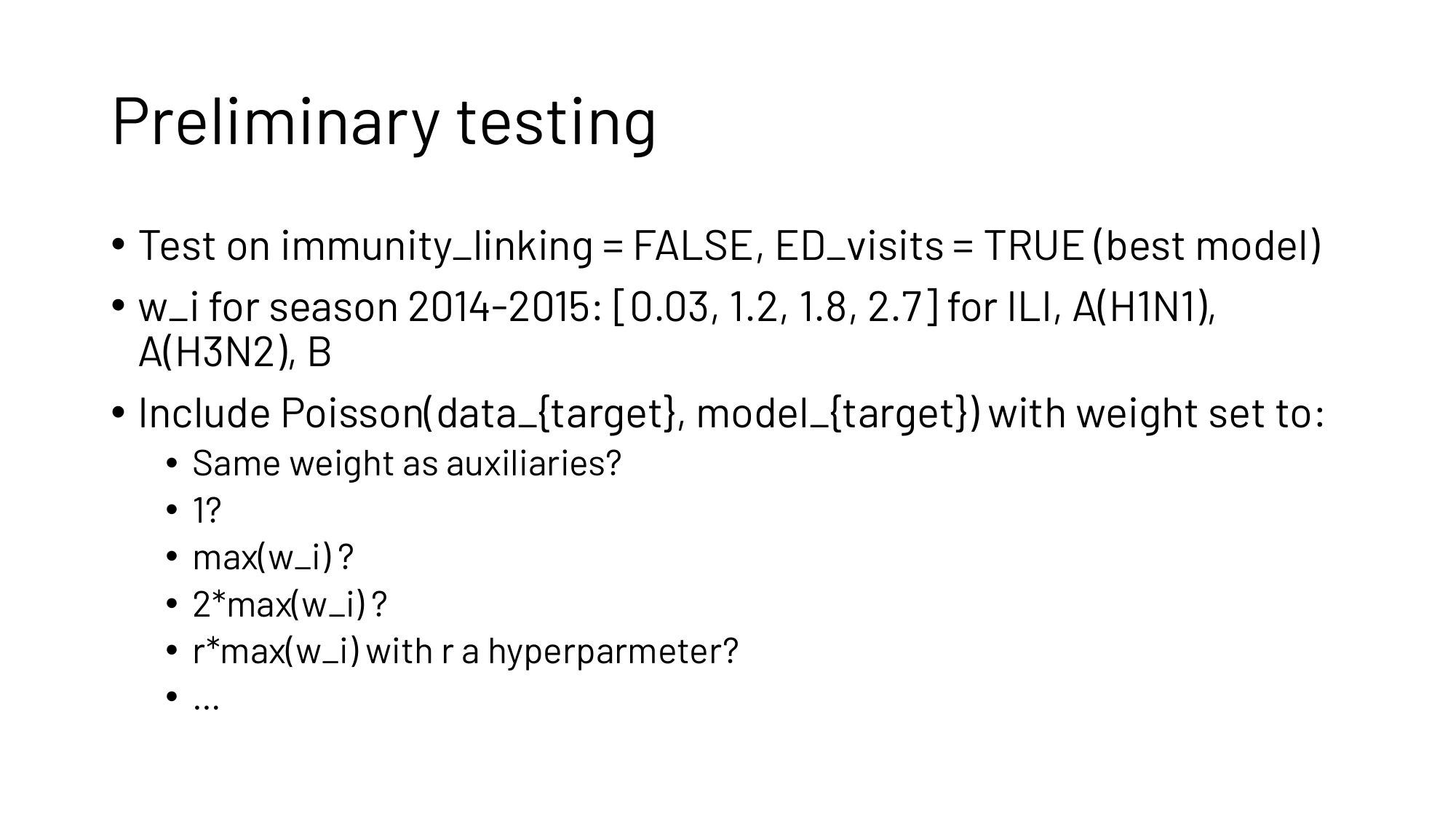

# Preliminary testing
Test on immunity_linking = FALSE, ED_visits = TRUE (best model)
w_i for season 2014-2015: [0.03, 1.2, 1.8, 2.7] for ILI, A(H1N1), A(H3N2), B
Include Poisson(data_{target}, model_{target}) with weight set to:
Same weight as auxiliaries?
1?
max(w_i) ?
2*max(w_i) ?
r*max(w_i) with r a hyperparmeter?
…